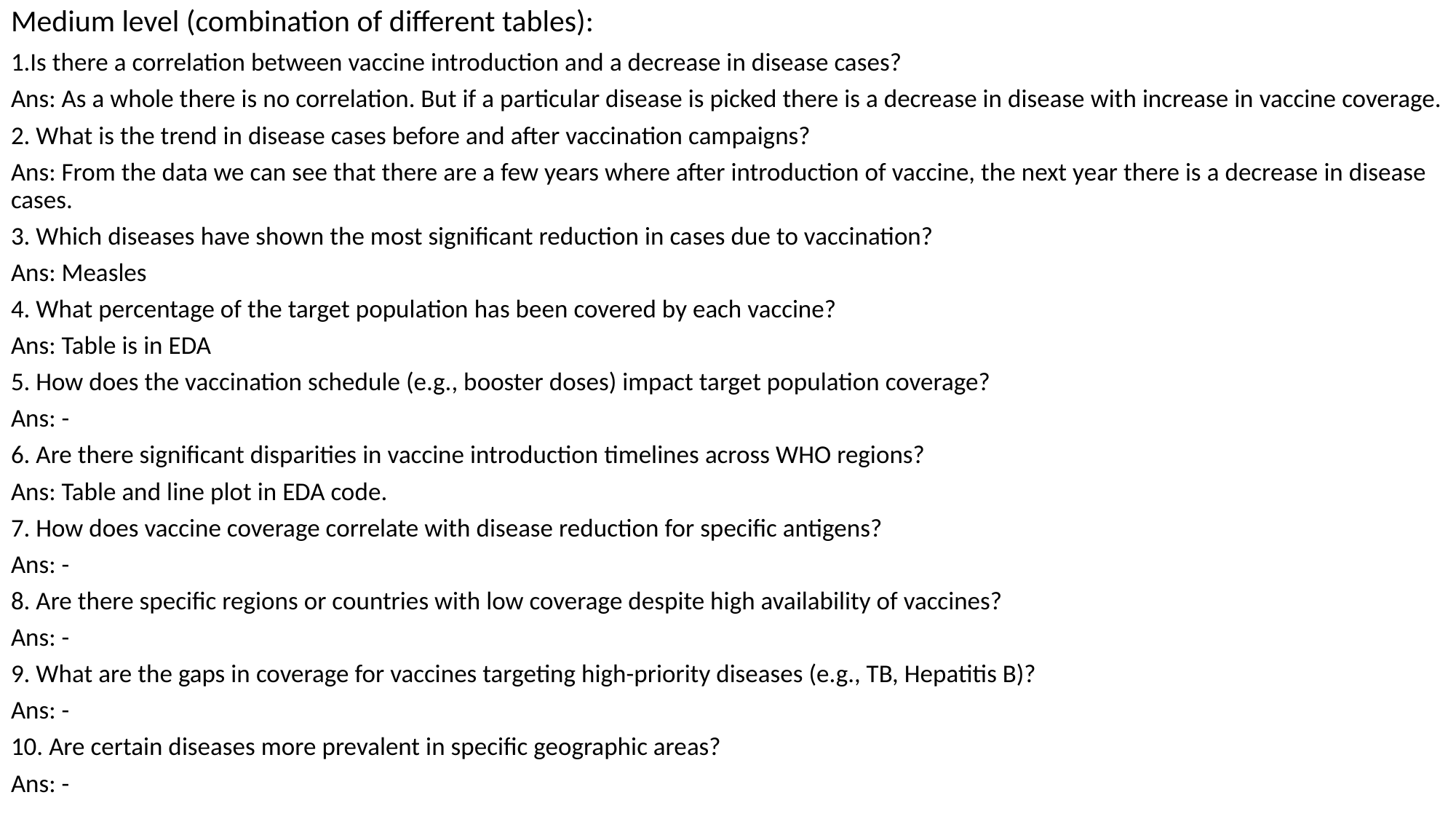

# Medium level (combination of different tables):
1.Is there a correlation between vaccine introduction and a decrease in disease cases?
Ans: As a whole there is no correlation. But if a particular disease is picked there is a decrease in disease with increase in vaccine coverage.
2. What is the trend in disease cases before and after vaccination campaigns?
Ans: From the data we can see that there are a few years where after introduction of vaccine, the next year there is a decrease in disease cases.
3. Which diseases have shown the most significant reduction in cases due to vaccination?
Ans: Measles
4. What percentage of the target population has been covered by each vaccine?
Ans: Table is in EDA
5. How does the vaccination schedule (e.g., booster doses) impact target population coverage?
Ans: -
6. Are there significant disparities in vaccine introduction timelines across WHO regions?
Ans: Table and line plot in EDA code.
7. How does vaccine coverage correlate with disease reduction for specific antigens?
Ans: -
8. Are there specific regions or countries with low coverage despite high availability of vaccines?
Ans: -
9. What are the gaps in coverage for vaccines targeting high-priority diseases (e.g., TB, Hepatitis B)?
Ans: -
10. Are certain diseases more prevalent in specific geographic areas?
Ans: -